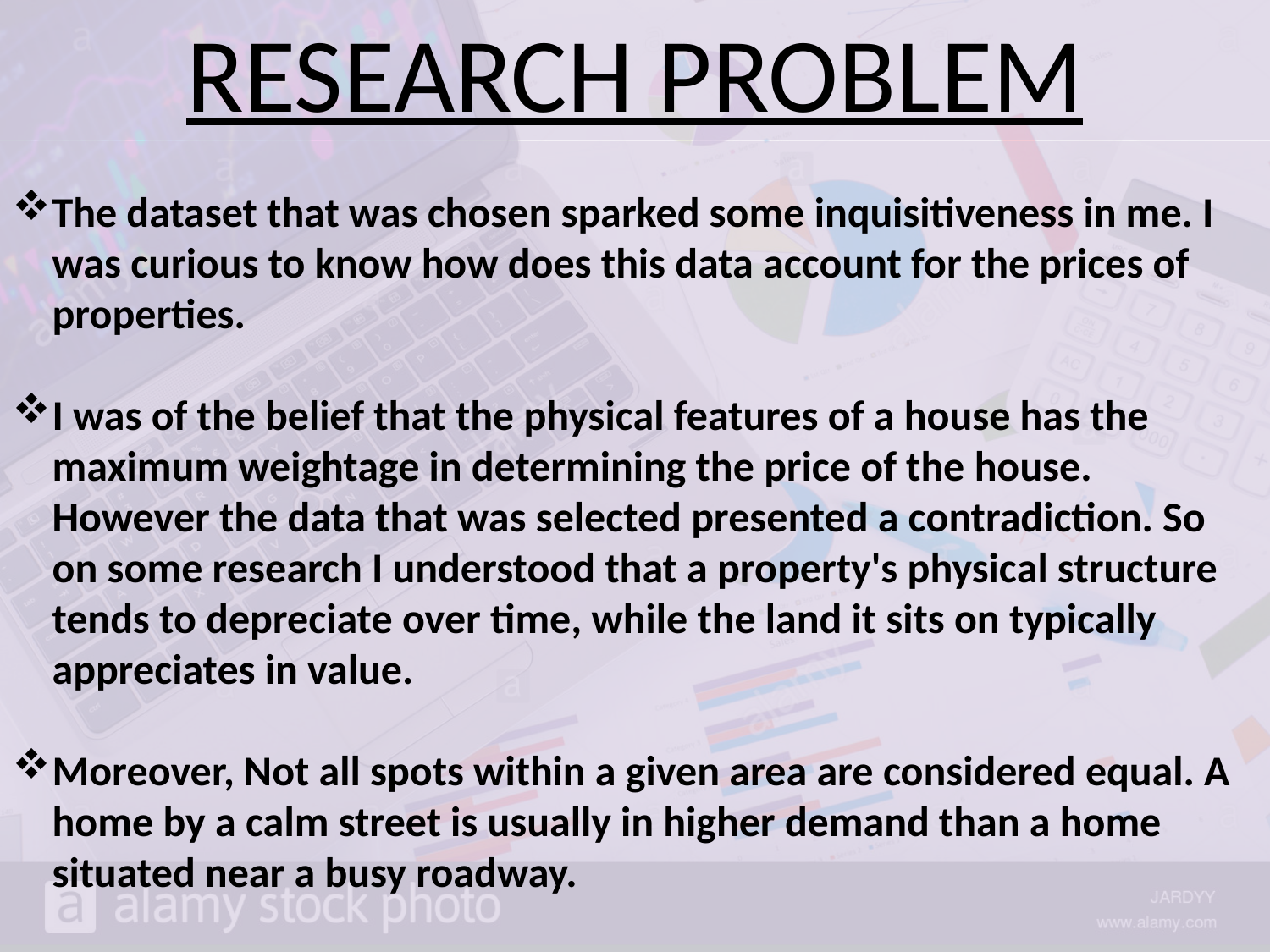

RESEARCH PROBLEM

The dataset that was chosen sparked some inquisitiveness in me. I was curious to know how does this data account for the prices of properties.

I was of the belief that the physical features of a house has the maximum weightage in determining the price of the house. However the data that was selected presented a contradiction. So on some research I understood that a property's physical structure tends to depreciate over time, while the land it sits on typically appreciates in value.

Moreover, Not all spots within a given area are considered equal. A home by a calm street is usually in higher demand than a home situated near a busy roadway.